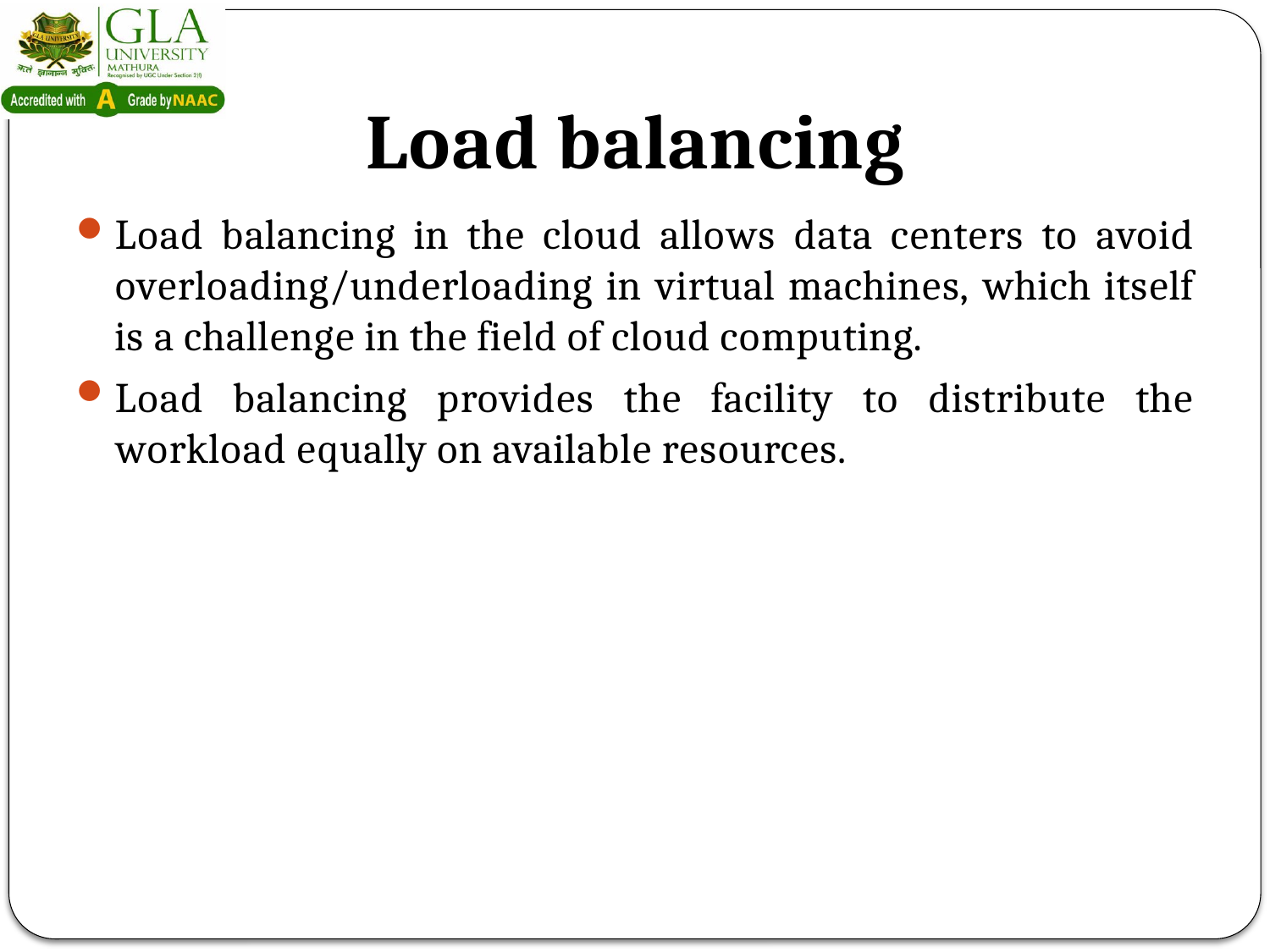

# Load balancing
Load balancing in the cloud allows data centers to avoid overloading/underloading in virtual machines, which itself is a challenge in the field of cloud computing.
Load balancing provides the facility to distribute the workload equally on available resources.